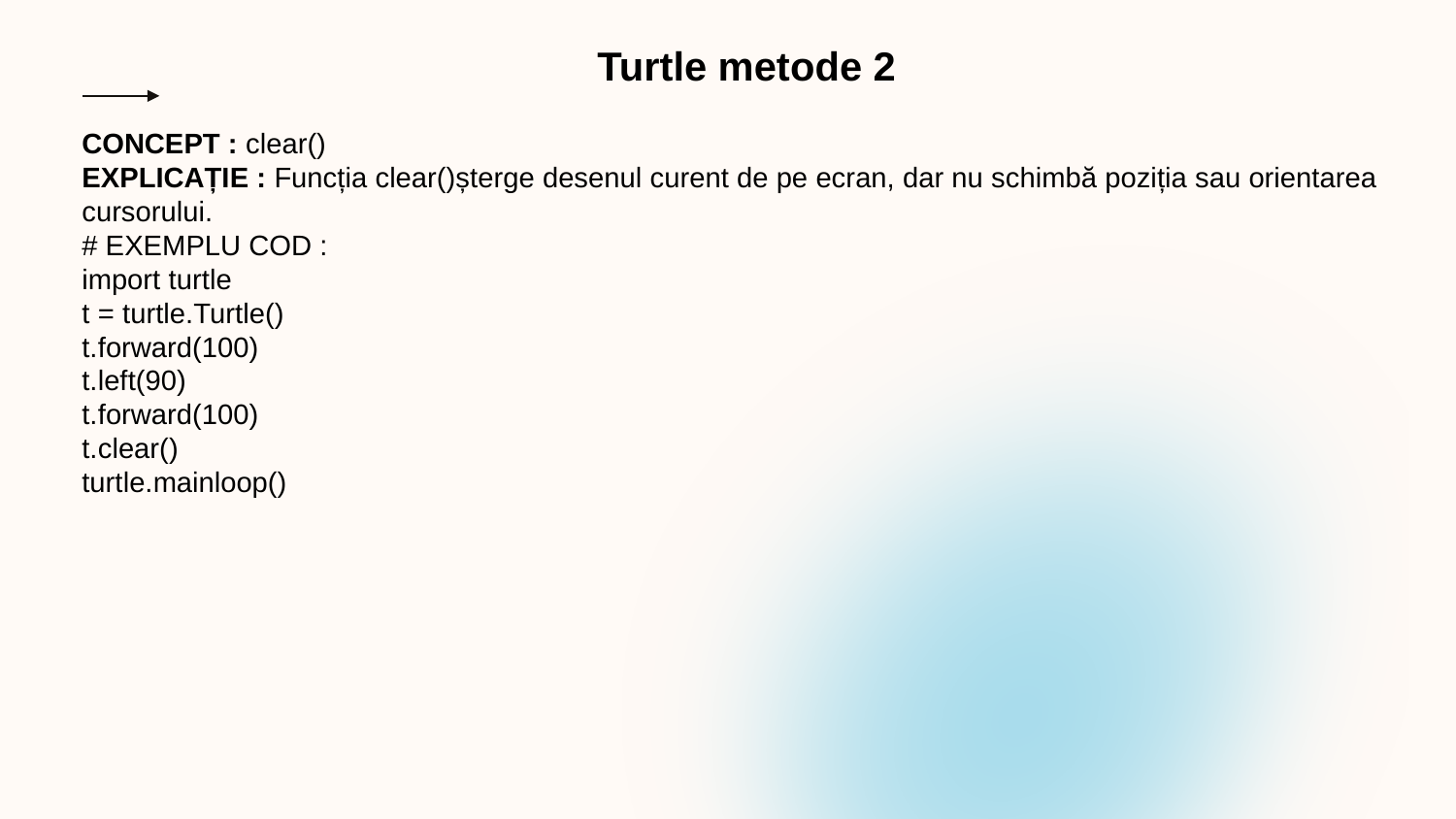

Turtle metode 2
CONCEPT : clear()
EXPLICAȚIE : Funcția clear()șterge desenul curent de pe ecran, dar nu schimbă poziția sau orientarea cursorului.
# EXEMPLU COD :
import turtle
t = turtle.Turtle()
t.forward(100)
t.left(90)
t.forward(100)
t.clear()
turtle.mainloop()